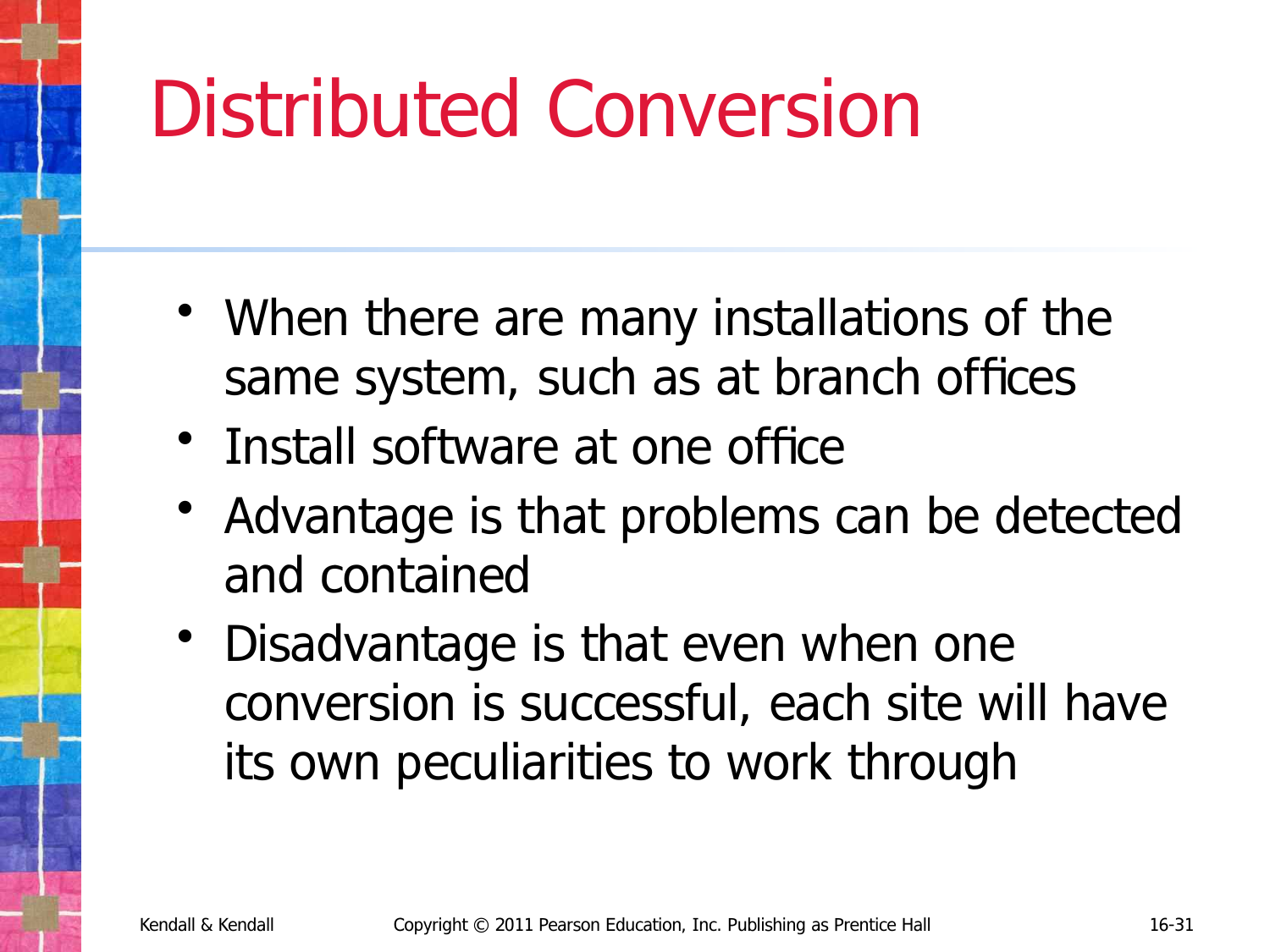

# Distributed Conversion
When there are many installations of the same system, such as at branch offices
Install software at one office
Advantage is that problems can be detected and contained
Disadvantage is that even when one conversion is successful, each site will have its own peculiarities to work through
Kendall & Kendall	Copyright © 2011 Pearson Education, Inc. Publishing as Prentice Hall
16-31